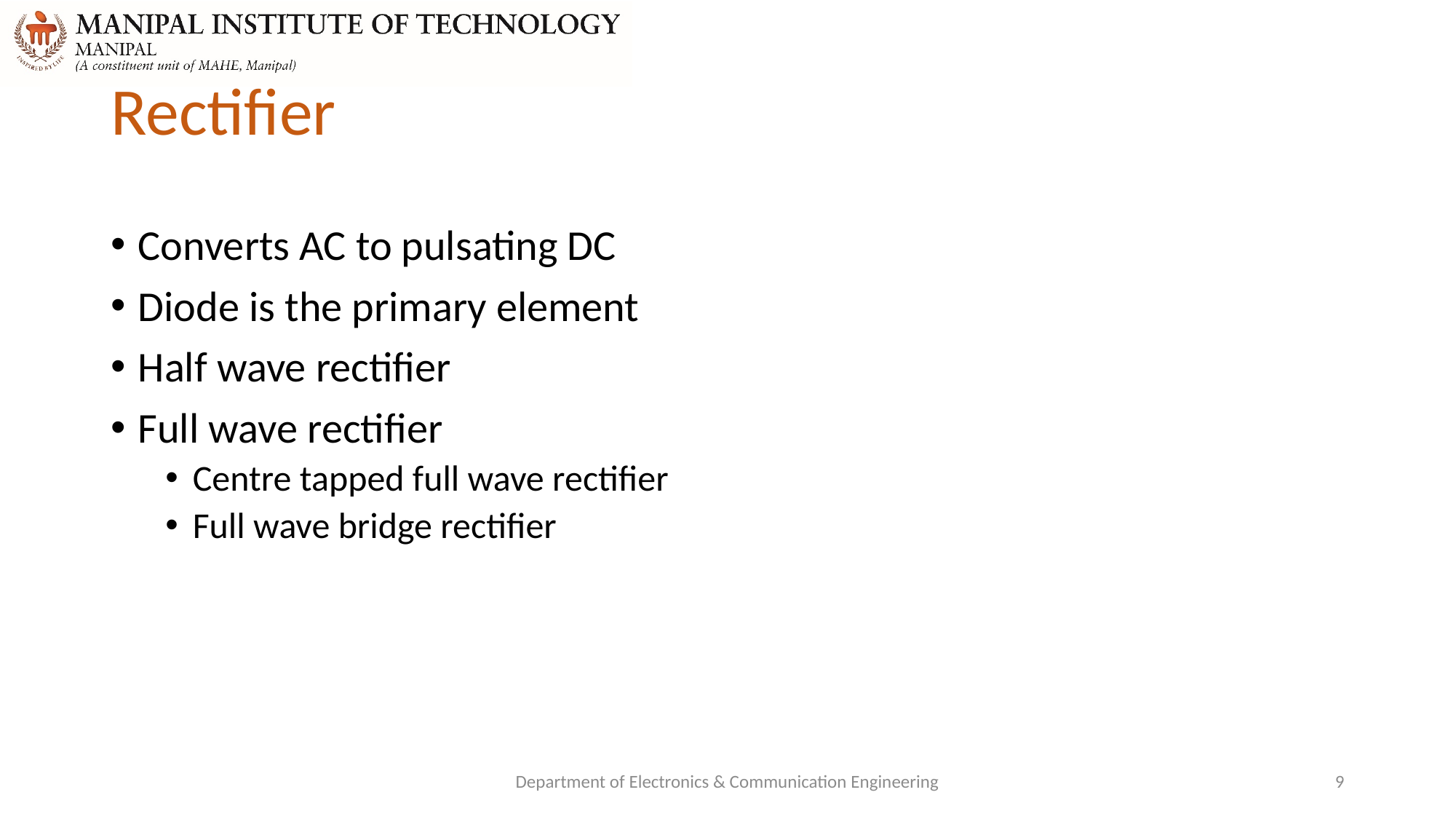

# Rectifier
Converts AC to pulsating DC
Diode is the primary element
Half wave rectifier
Full wave rectifier
Centre tapped full wave rectifier
Full wave bridge rectifier

Department of Electronics & Communication Engineering
9